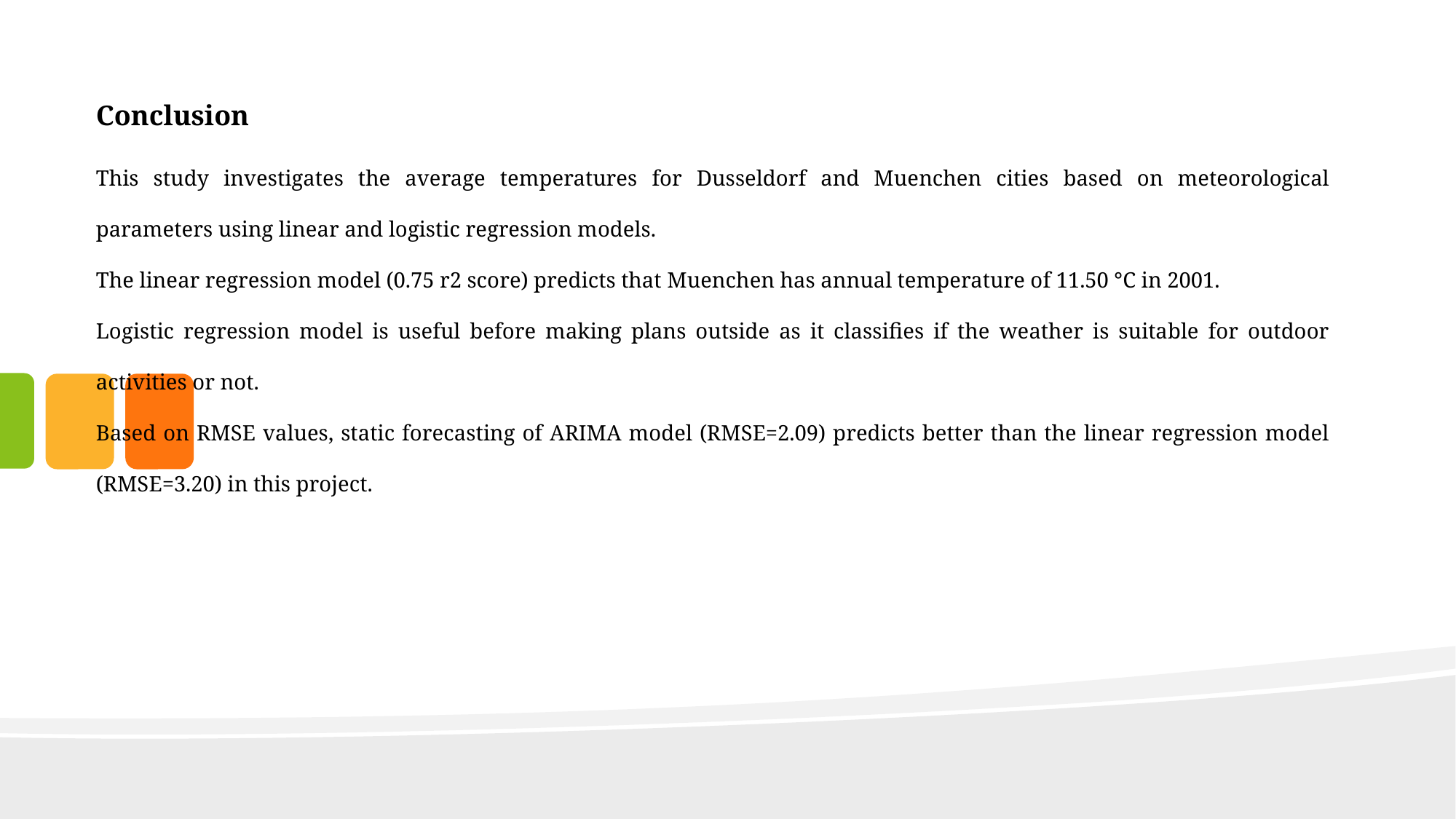

Conclusion
This study investigates the average temperatures for Dusseldorf and Muenchen cities based on meteorological parameters using linear and logistic regression models.
The linear regression model (0.75 r2 score) predicts that Muenchen has annual temperature of 11.50 °C in 2001.
Logistic regression model is useful before making plans outside as it classifies if the weather is suitable for outdoor activities or not.
Based on RMSE values, static forecasting of ARIMA model (RMSE=2.09) predicts better than the linear regression model (RMSE=3.20) in this project.